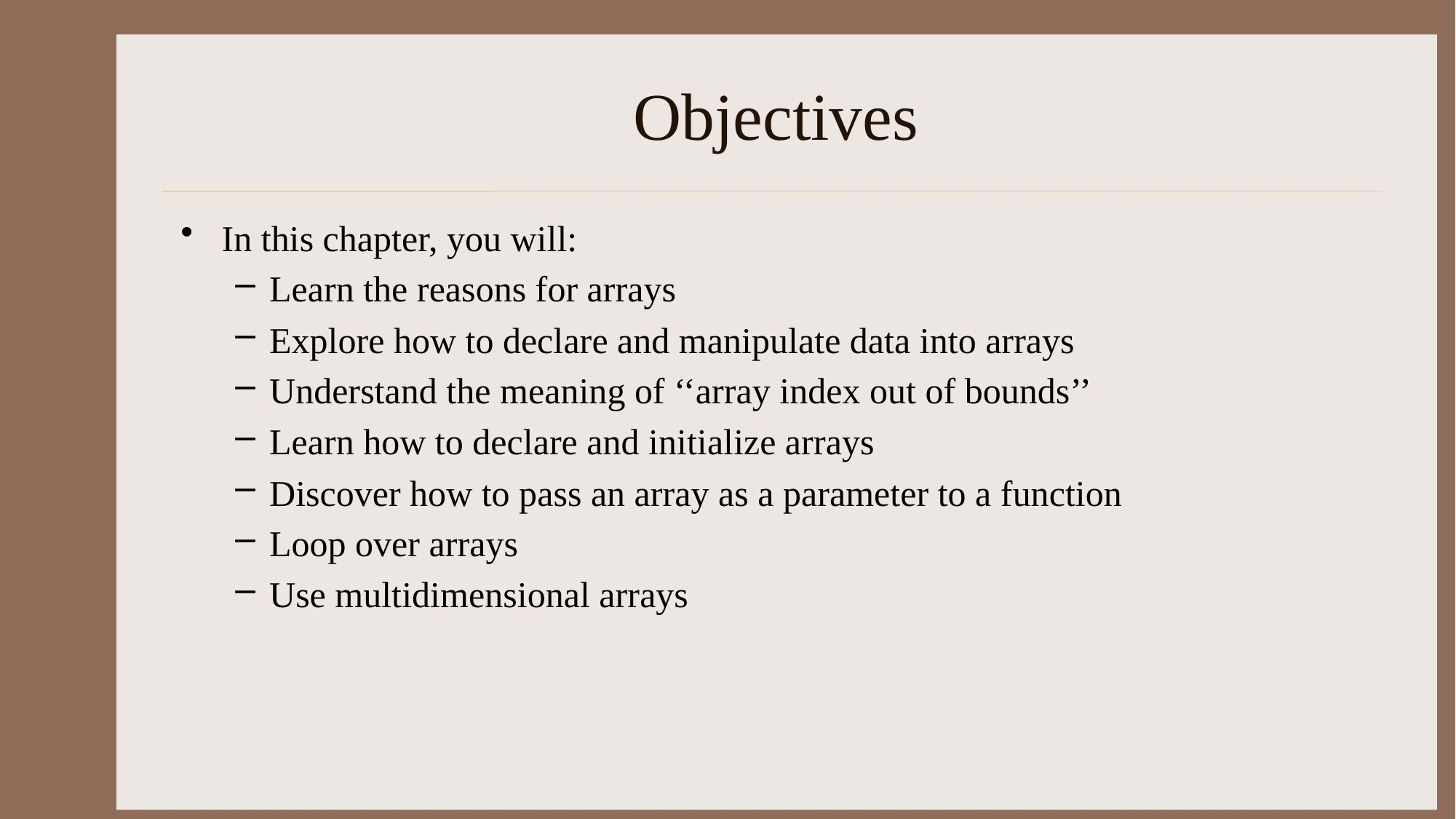

# Objectives
In this chapter, you will:
Learn the reasons for arrays
Explore how to declare and manipulate data into arrays
Understand the meaning of ‘‘array index out of bounds’’
Learn how to declare and initialize arrays
Discover how to pass an array as a parameter to a function
Loop over arrays
Use multidimensional arrays